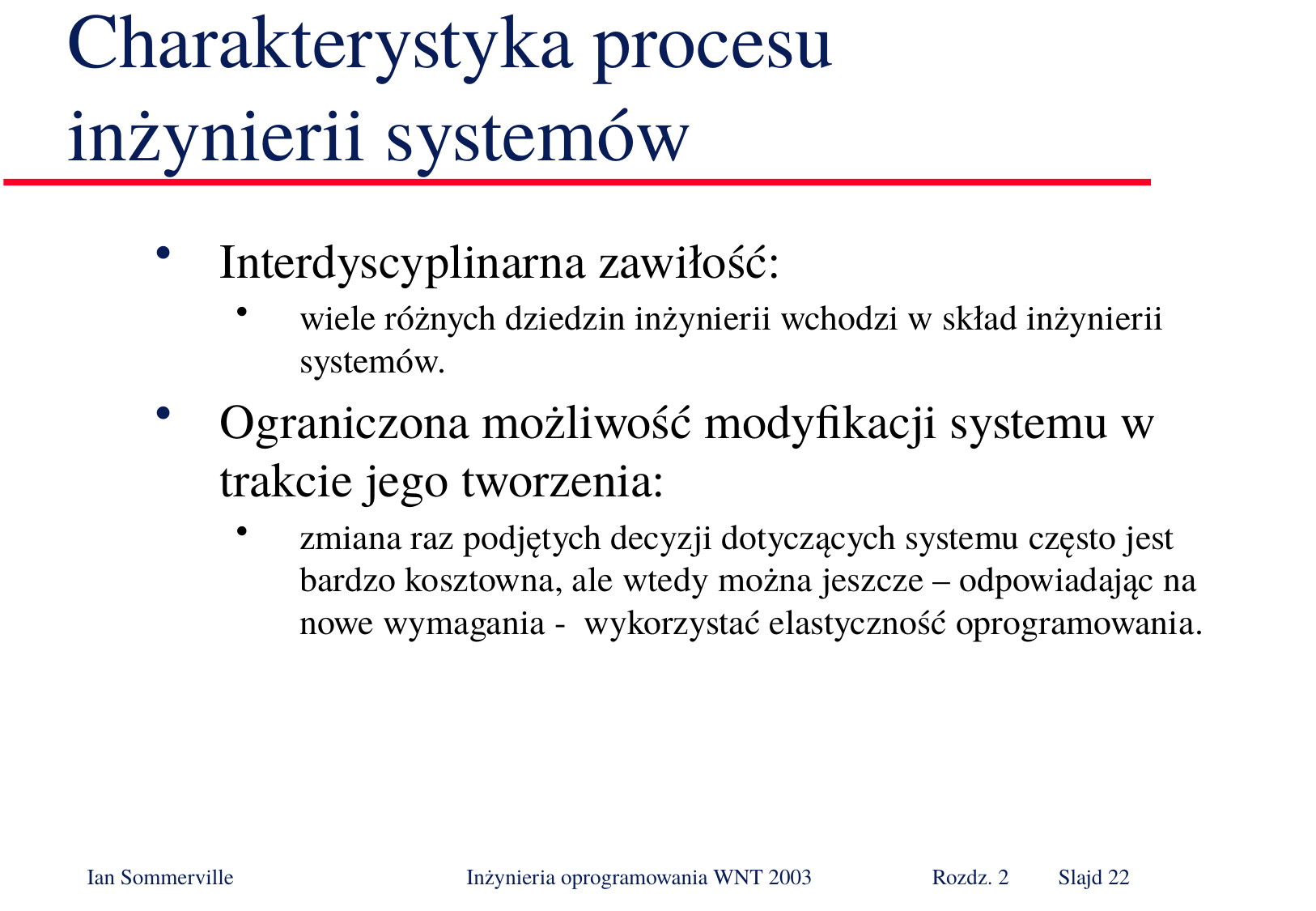

# Charakterystyka procesu inżynierii systemów
Interdyscyplinarna zawiłość:
wiele różnych dziedzin inżynierii wchodzi w skład inżynierii systemów.
Ograniczona możliwość modyfikacji systemu w trakcie jego tworzenia:
zmiana raz podjętych decyzji dotyczących systemu często jest bardzo kosztowna, ale wtedy można jeszcze – odpowiadając na nowe wymagania -  wykorzystać elastyczność oprogramowania.